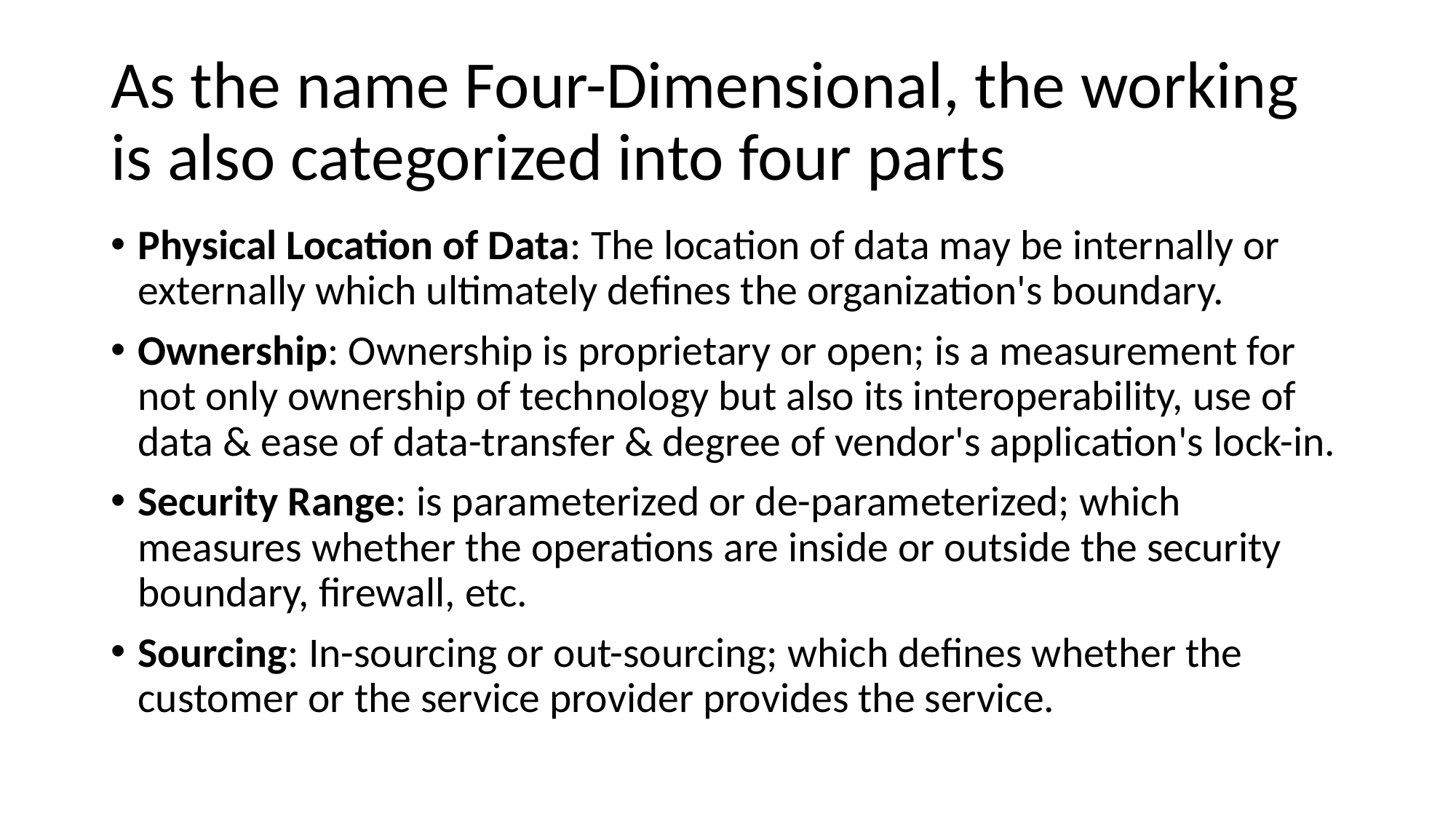

# As the name Four-Dimensional, the working is also categorized into four parts
Physical Location of Data: The location of data may be internally or externally which ultimately defines the organization's boundary.
Ownership: Ownership is proprietary or open; is a measurement for not only ownership of technology but also its interoperability, use of data & ease of data-transfer & degree of vendor's application's lock-in.
Security Range: is parameterized or de-parameterized; which measures whether the operations are inside or outside the security boundary, firewall, etc.
Sourcing: In-sourcing or out-sourcing; which defines whether the customer or the service provider provides the service.